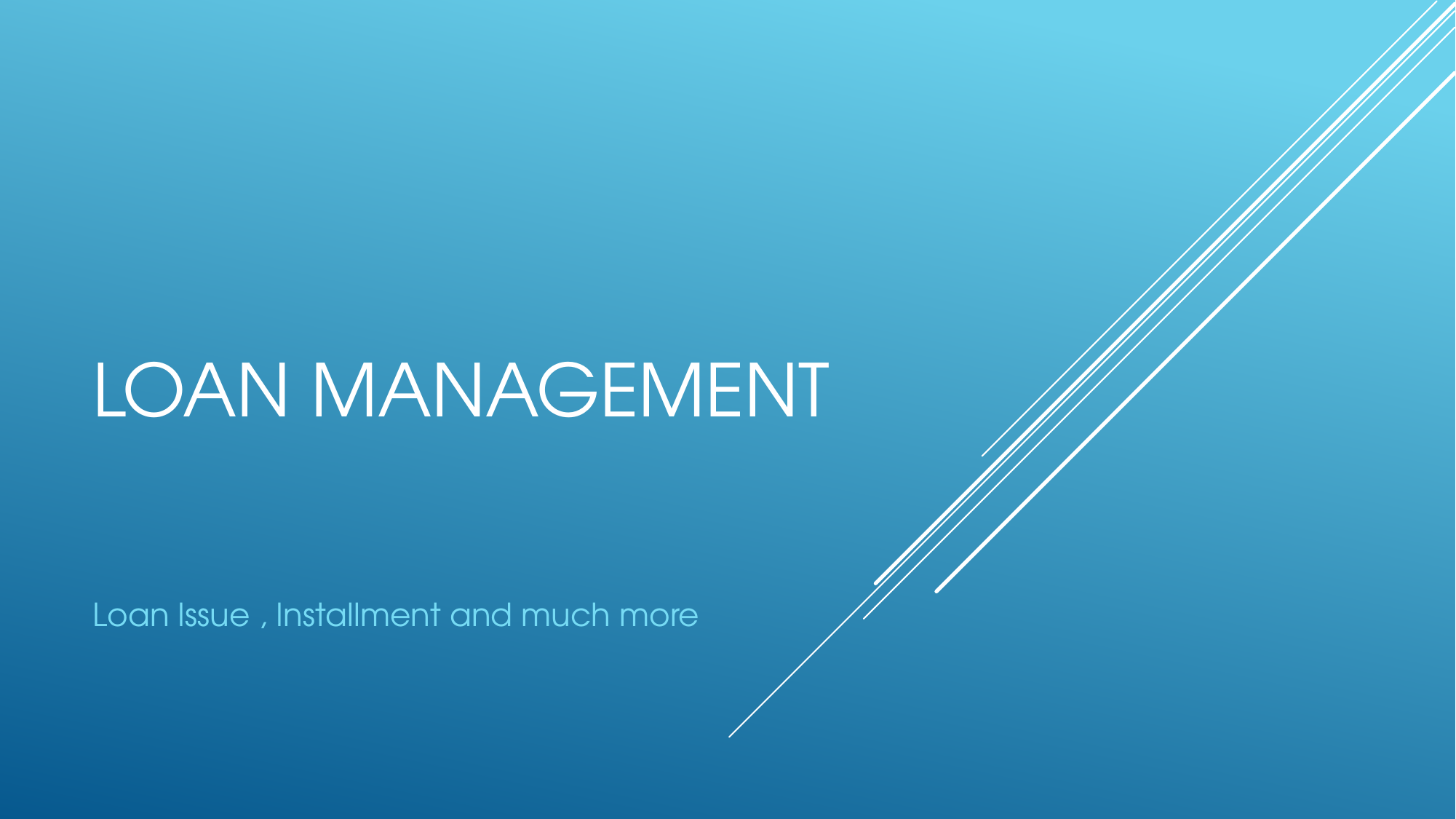

# LOAN MANAGEMENT
Loan Issue , Installment and much more